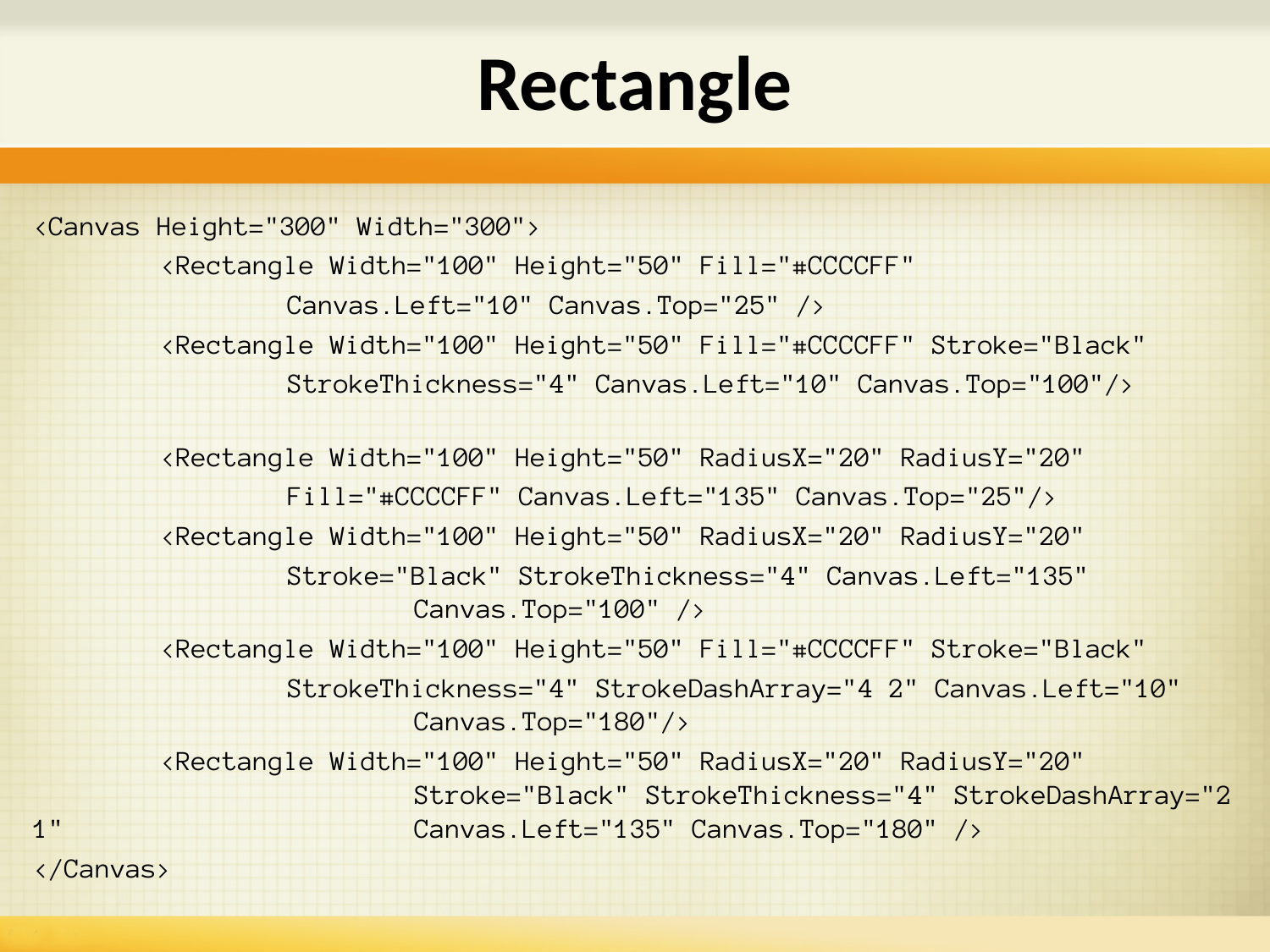

# Rectangle
<Canvas Height="300" Width="300">
	<Rectangle Width="100" Height="50" Fill="#CCCCFF"
		Canvas.Left="10" Canvas.Top="25" />
	<Rectangle Width="100" Height="50" Fill="#CCCCFF" Stroke="Black"
		StrokeThickness="4" Canvas.Left="10" Canvas.Top="100"/>
	<Rectangle Width="100" Height="50" RadiusX="20" RadiusY="20"
		Fill="#CCCCFF" Canvas.Left="135" Canvas.Top="25"/>
	<Rectangle Width="100" Height="50" RadiusX="20" RadiusY="20"
		Stroke="Black" StrokeThickness="4" Canvas.Left="135" 				Canvas.Top="100" />
	<Rectangle Width="100" Height="50" Fill="#CCCCFF" Stroke="Black"
		StrokeThickness="4" StrokeDashArray="4 2" Canvas.Left="10" 			Canvas.Top="180"/>
	<Rectangle Width="100" Height="50" RadiusX="20" RadiusY="20" 				Stroke="Black" StrokeThickness="4" StrokeDashArray="2 1" 			Canvas.Left="135" Canvas.Top="180" />
</Canvas>